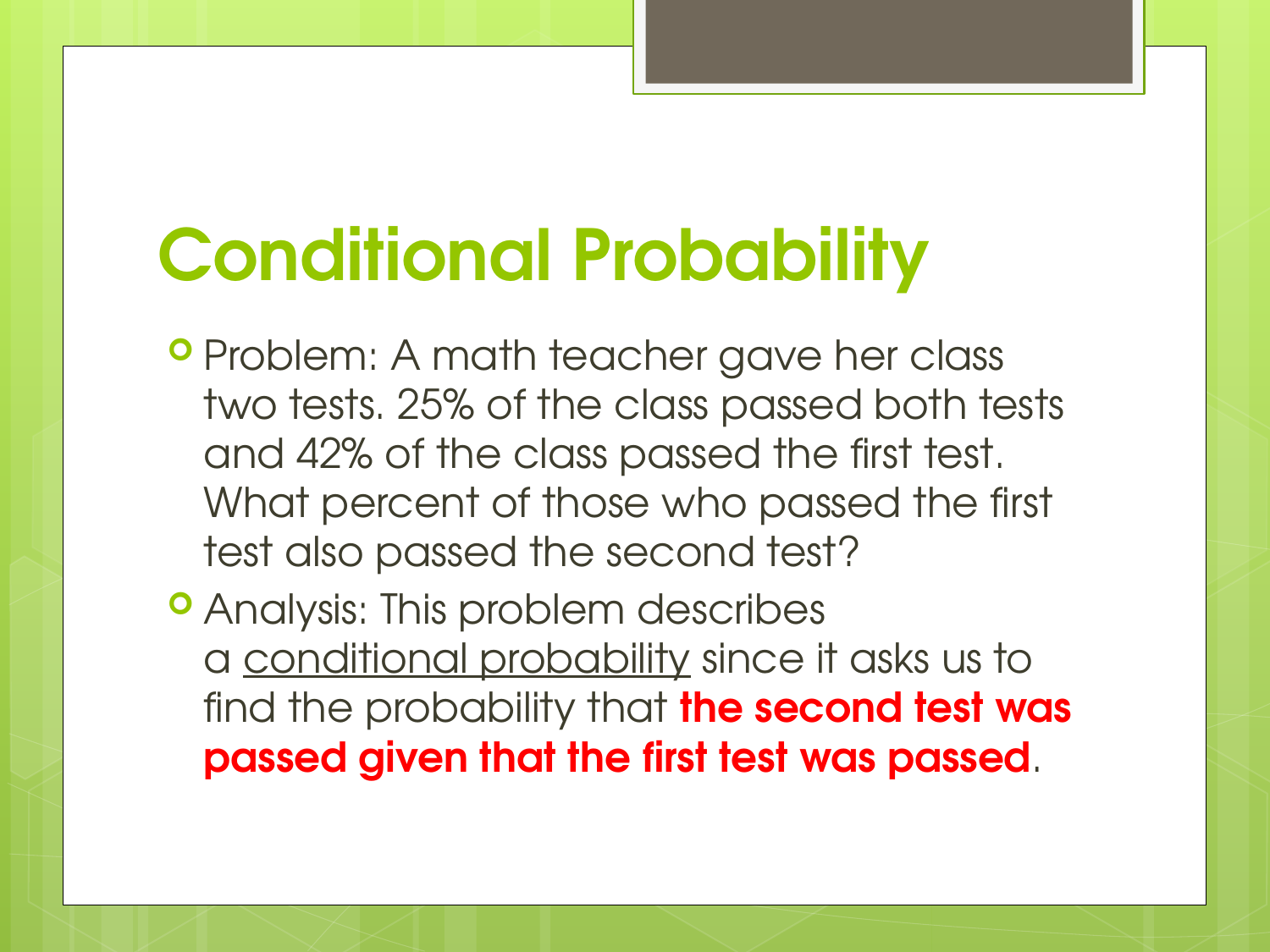

# Conditional Probability
Problem: A math teacher gave her class two tests. 25% of the class passed both tests and 42% of the class passed the first test. What percent of those who passed the first test also passed the second test?
Analysis: This problem describes a conditional probability since it asks us to find the probability that the second test was passed given that the first test was passed.